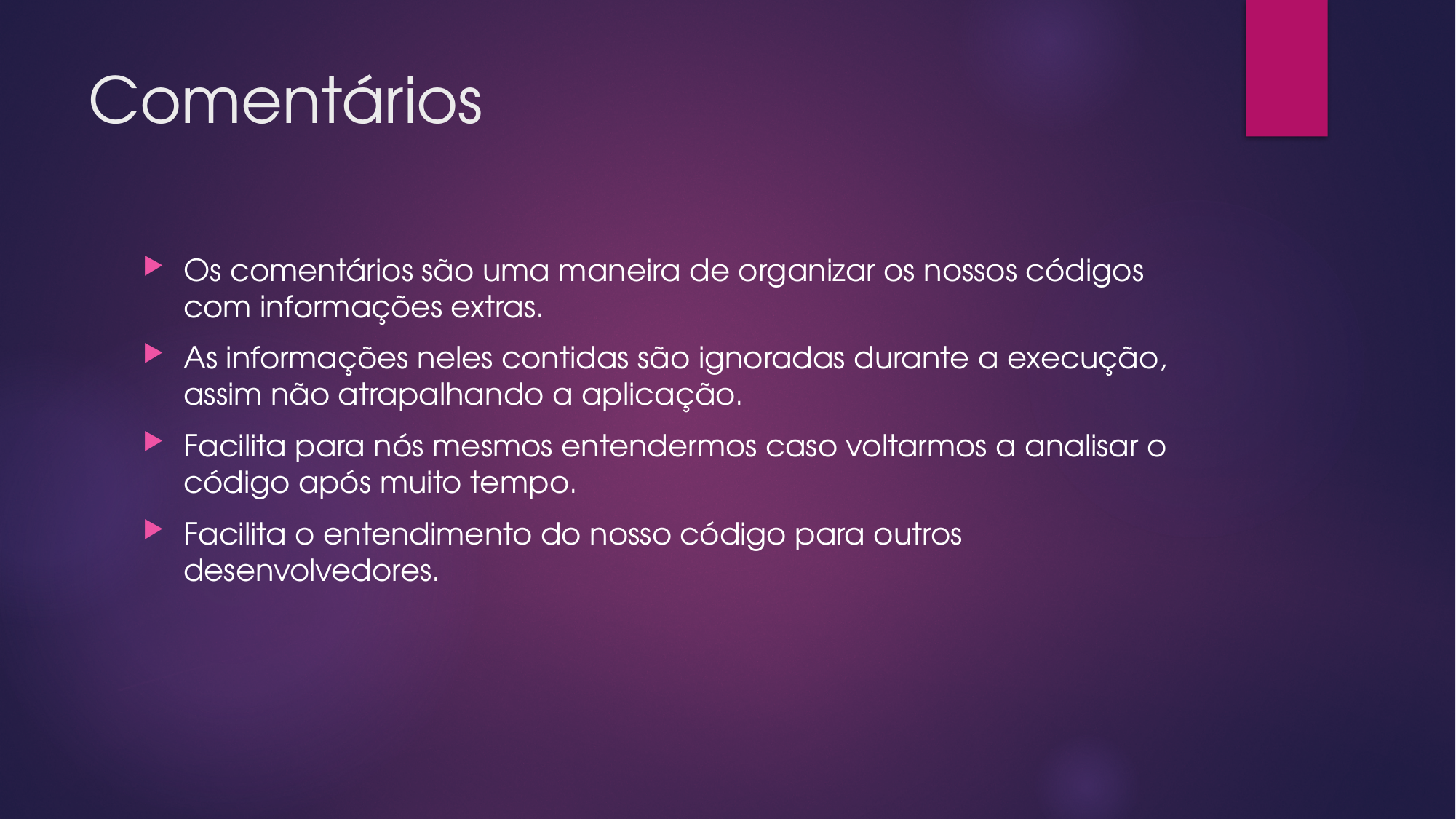

# Comentários
Os comentários são uma maneira de organizar os nossos códigos com informações extras.
As informações neles contidas são ignoradas durante a execução, assim não atrapalhando a aplicação.
Facilita para nós mesmos entendermos caso voltarmos a analisar o código após muito tempo.
Facilita o entendimento do nosso código para outros desenvolvedores.